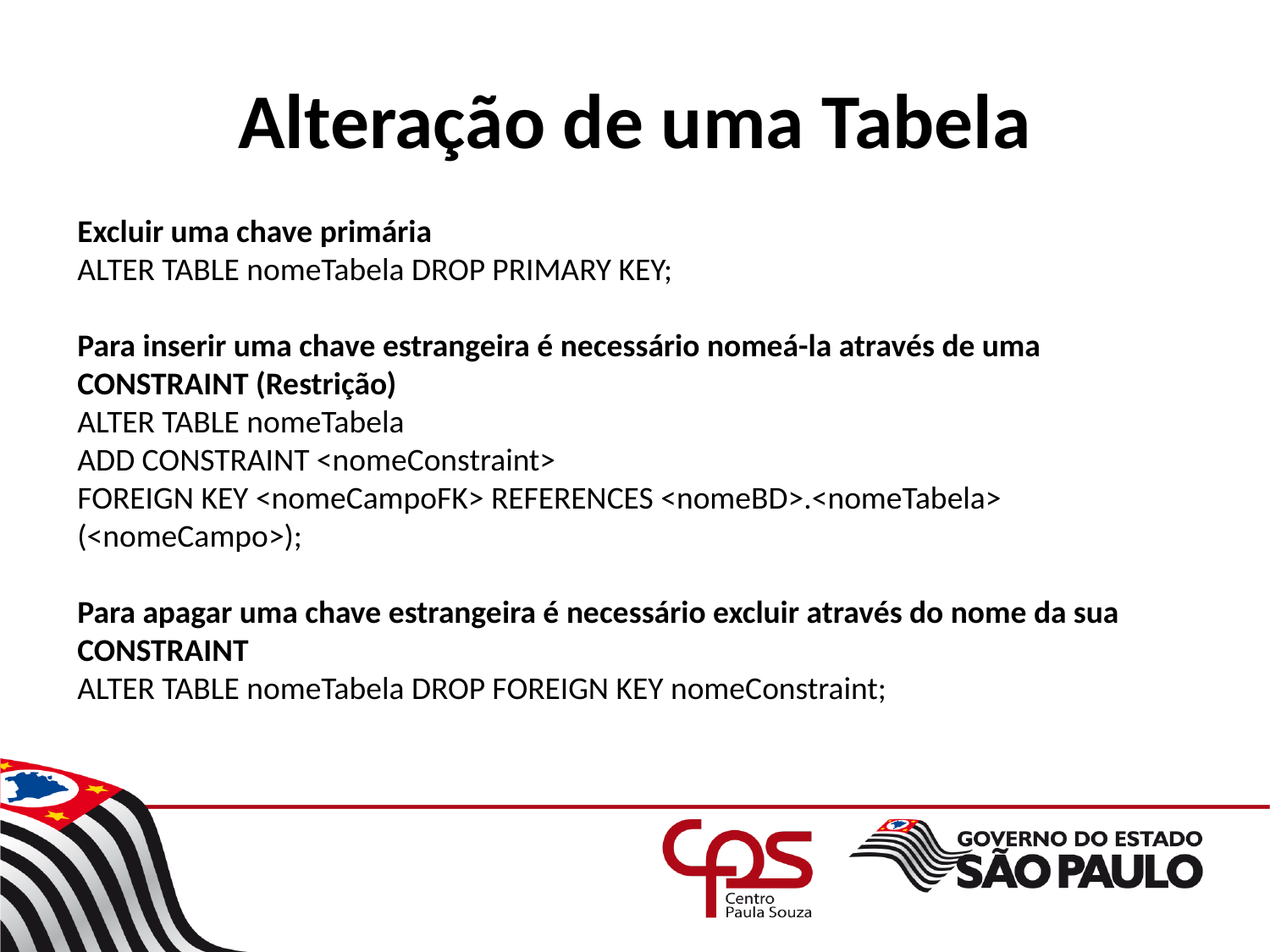

# Alteração de uma Tabela
Excluir uma chave primária
ALTER TABLE nomeTabela DROP PRIMARY KEY;

Para inserir uma chave estrangeira é necessário nomeá-la através de uma CONSTRAINT (Restrição)
ALTER TABLE nomeTabela
ADD CONSTRAINT <nomeConstraint>
FOREIGN KEY <nomeCampoFK> REFERENCES <nomeBD>.<nomeTabela> (<nomeCampo>);

Para apagar uma chave estrangeira é necessário excluir através do nome da sua CONSTRAINT
ALTER TABLE nomeTabela DROP FOREIGN KEY nomeConstraint;